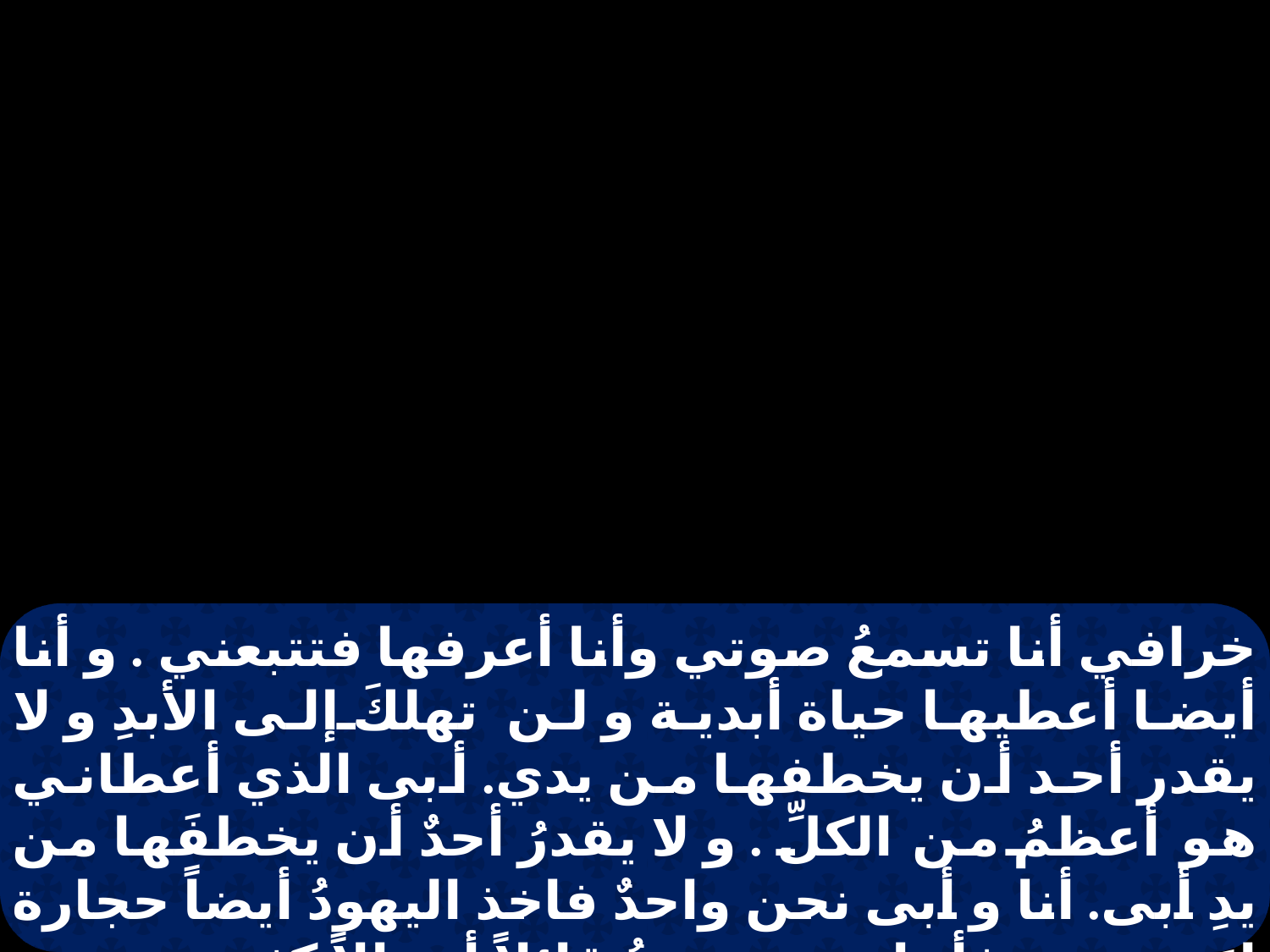

خرافي أنا تسمعُ صوتي وأنا أعرفها فتتبعني . و أنا أيضا أعطيها حياة أبدية و لن تهلكَ إلى الأبدِ و لا يقدر أحد أن يخطفها من يدي. أبى الذي أعطاني هو أعظمُ من الكلِّ . و لا يقدرُ أحدٌ أن يخطفَها من يدِ أبى. أنا و أبى نحن واحدٌ فاخذ اليهودُ أيضاً حجارة ليَرجموه . فأجابهم يسوعُ قائلاً أعمالاً كثيرة حسنة أريتكم من عند أبى فمِن أجل أي عملٍ منها ترجمُونني.